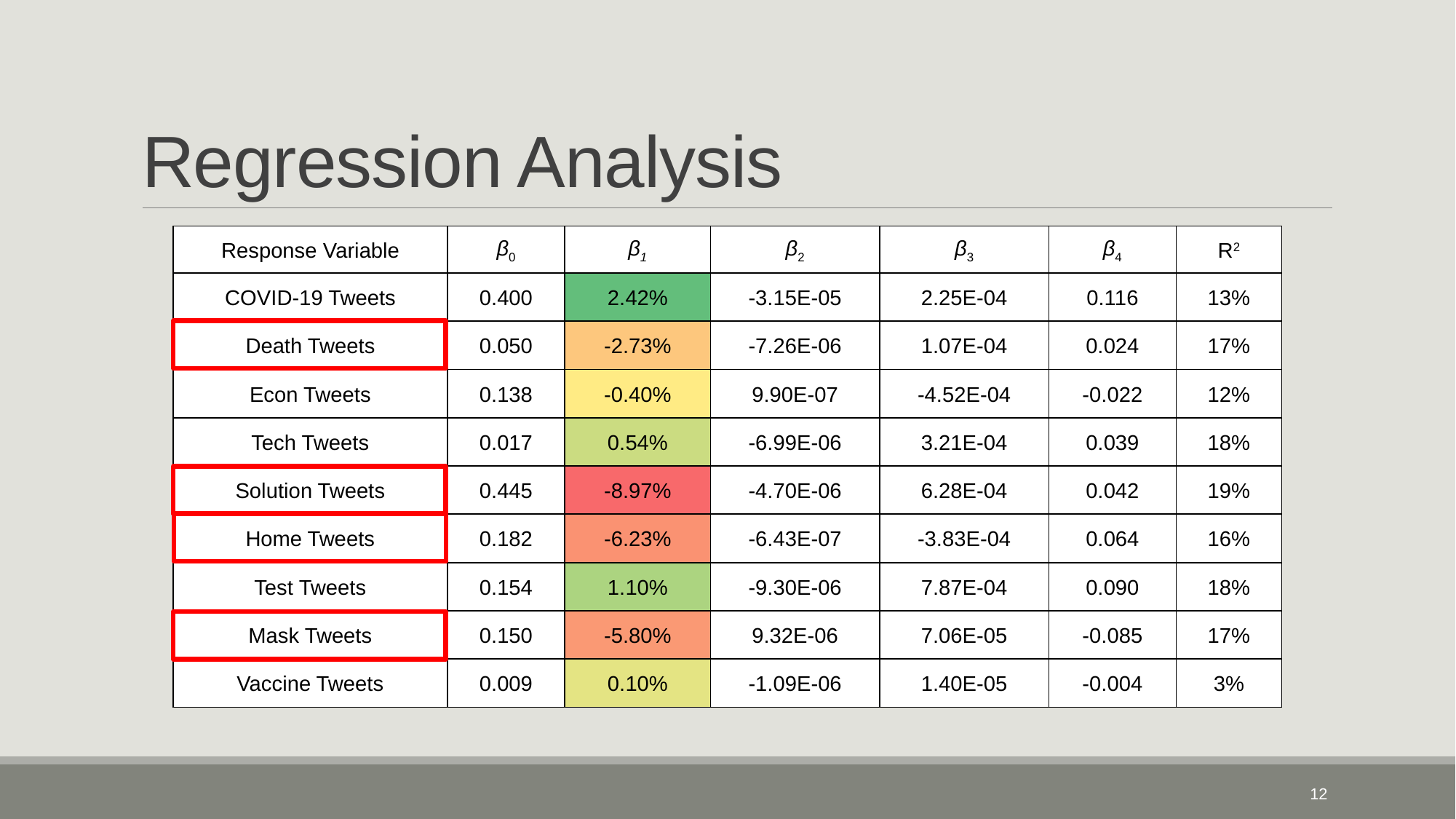

# Regression Analysis
| Response Variable | β0 | β1 | β2 | β3 | β4 | R2 |
| --- | --- | --- | --- | --- | --- | --- |
| COVID-19 Tweets | 0.400 | 2.42% | -3.15E-05 | 2.25E-04 | 0.116 | 13% |
| Death Tweets | 0.050 | -2.73% | -7.26E-06 | 1.07E-04 | 0.024 | 17% |
| Econ Tweets | 0.138 | -0.40% | 9.90E-07 | -4.52E-04 | -0.022 | 12% |
| Tech Tweets | 0.017 | 0.54% | -6.99E-06 | 3.21E-04 | 0.039 | 18% |
| Solution Tweets | 0.445 | -8.97% | -4.70E-06 | 6.28E-04 | 0.042 | 19% |
| Home Tweets | 0.182 | -6.23% | -6.43E-07 | -3.83E-04 | 0.064 | 16% |
| Test Tweets | 0.154 | 1.10% | -9.30E-06 | 7.87E-04 | 0.090 | 18% |
| Mask Tweets | 0.150 | -5.80% | 9.32E-06 | 7.06E-05 | -0.085 | 17% |
| Vaccine Tweets | 0.009 | 0.10% | -1.09E-06 | 1.40E-05 | -0.004 | 3% |

12